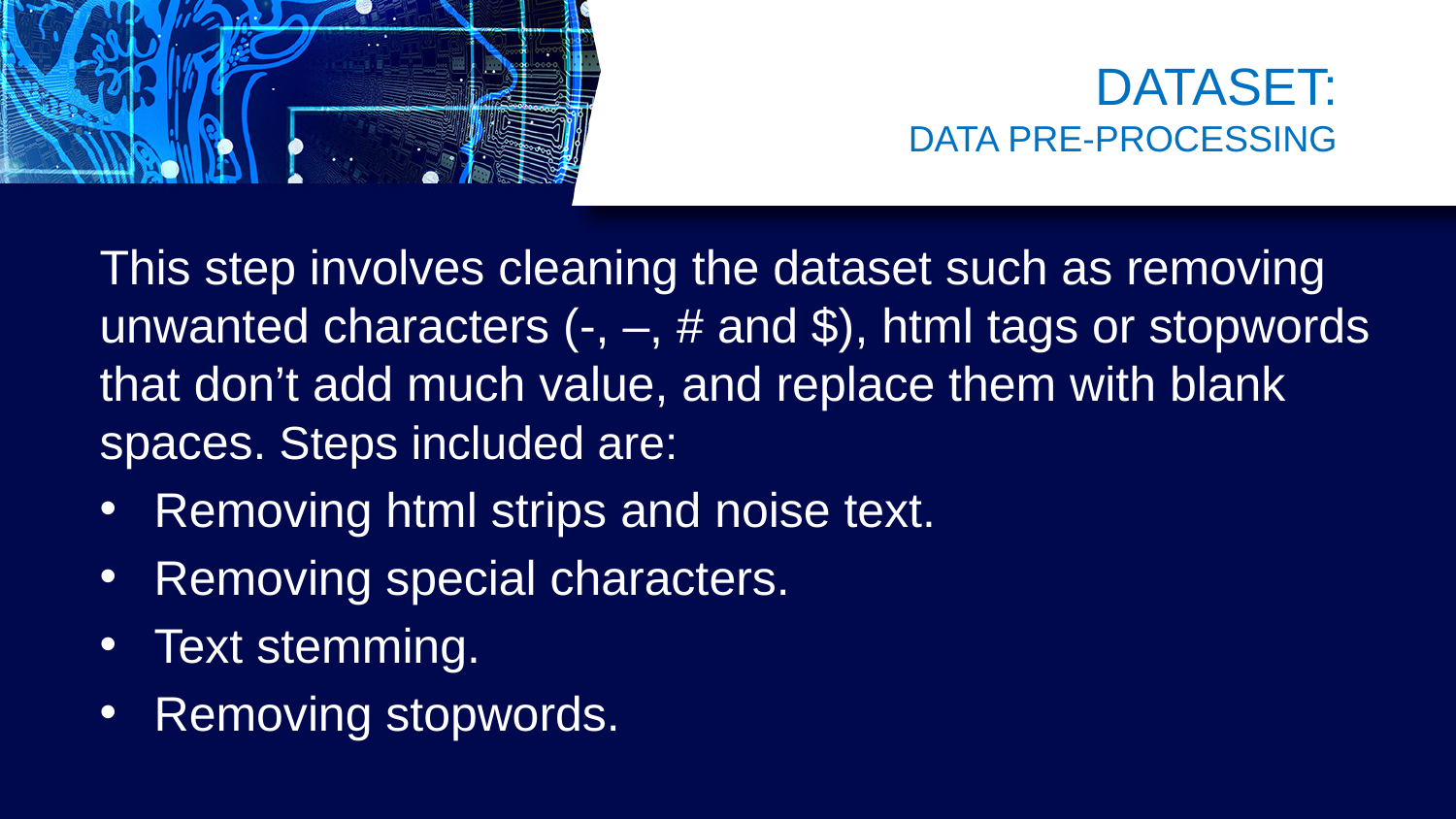

# DATASET: DATA PRE-PROCESSING
This step involves cleaning the dataset such as removing unwanted characters (-, –, # and $), html tags or stopwords that don’t add much value, and replace them with blank spaces. Steps included are:
Removing html strips and noise text.
Removing special characters.
Text stemming.
Removing stopwords.